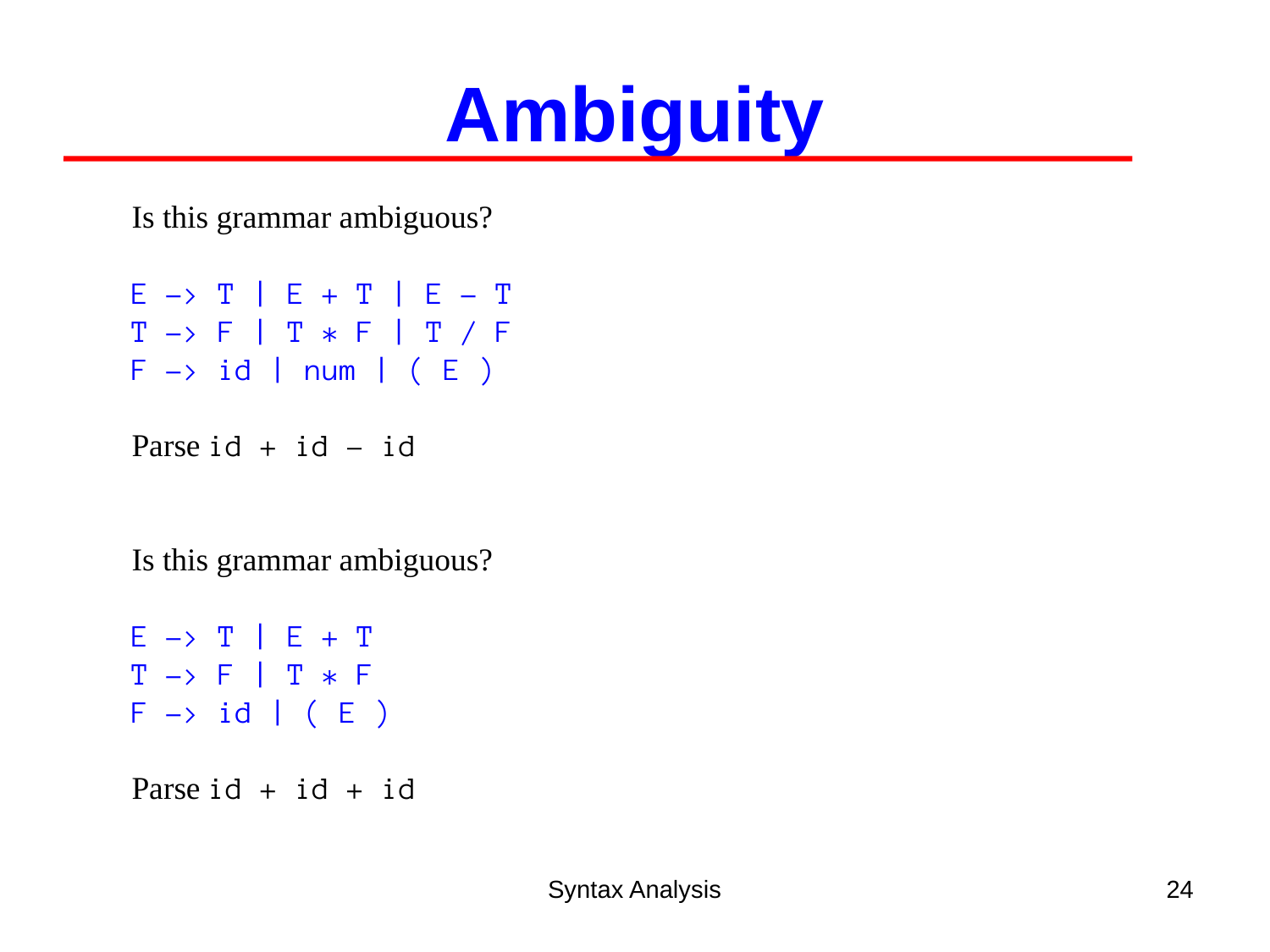

Ambiguity

Is this grammar ambiguous?

E -> T | E + T | E - T
T -> F | T * F | T / F
F -> id | num | ( E )

Parse id + id – id

Is this grammar ambiguous?

E -> T | E + T
T -> F | T * F
F -> id | ( E )

Parse id + id + id

Syntax Analysis
24